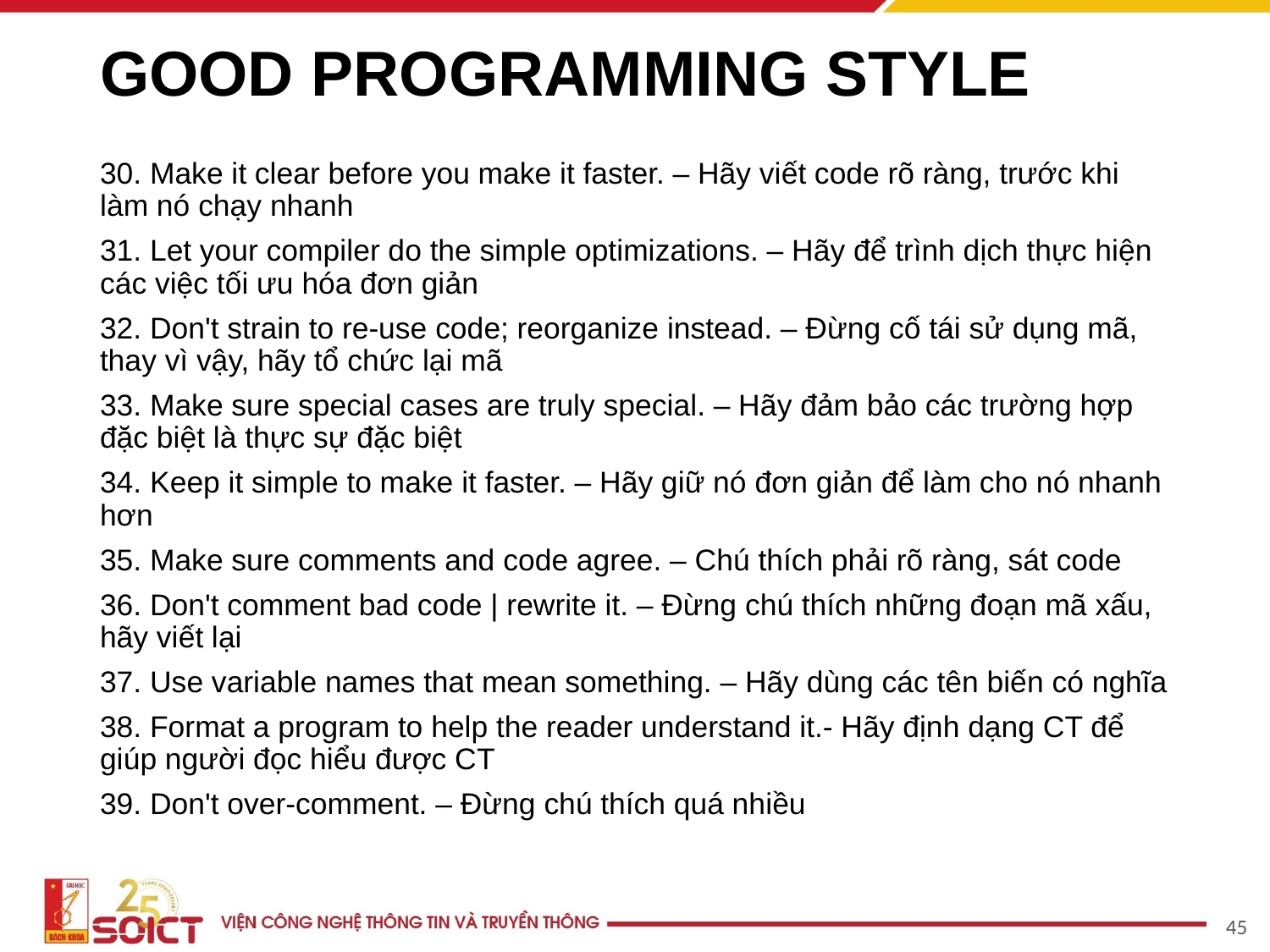

# GOOD PROGRAMMING STYLE
30. Make it clear before you make it faster. – Hãy viết code rõ ràng, trước khi làm nó chạy nhanh
31. Let your compiler do the simple optimizations. – Hãy để trình dịch thực hiện các việc tối ưu hóa đơn giản
32. Don't strain to re-use code; reorganize instead. – Đừng cố tái sử dụng mã, thay vì vậy, hãy tổ chức lại mã
33. Make sure special cases are truly special. – Hãy đảm bảo các trường hợp đặc biệt là thực sự đặc biệt
34. Keep it simple to make it faster. – Hãy giữ nó đơn giản để làm cho nó nhanh hơn
35. Make sure comments and code agree. – Chú thích phải rõ ràng, sát code
36. Don't comment bad code | rewrite it. – Đừng chú thích những đoạn mã xấu, hãy viết lại
37. Use variable names that mean something. – Hãy dùng các tên biến có nghĩa
38. Format a program to help the reader understand it.- Hãy định dạng CT để giúp người đọc hiểu được CT
39. Don't over-comment. – Đừng chú thích quá nhiều
45